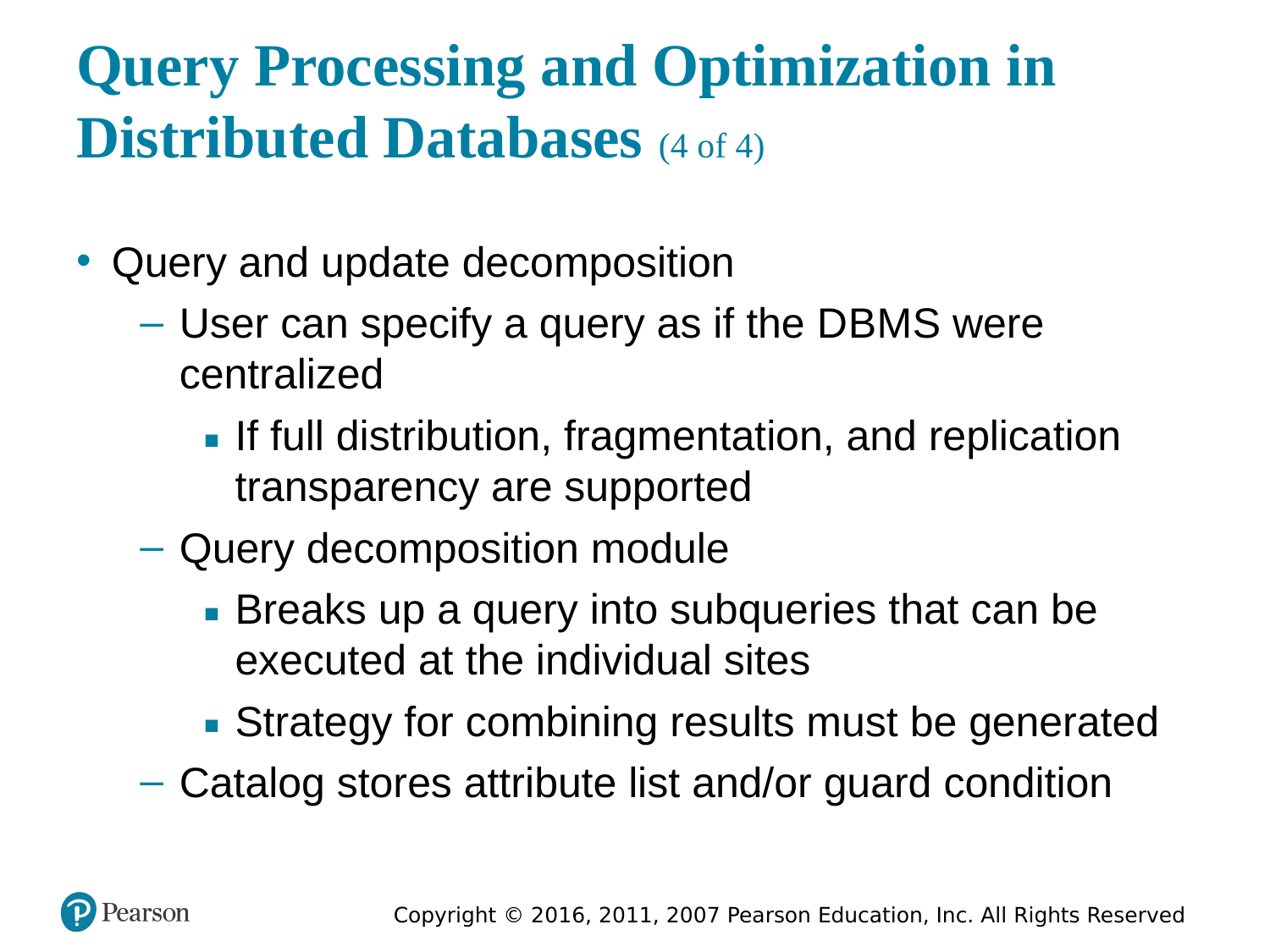

# Query Processing and Optimization in Distributed Databases (4 of 4)
Query and update decomposition
User can specify a query as if the D B M S were centralized
If full distribution, fragmentation, and replication transparency are supported
Query decomposition module
Breaks up a query into subqueries that can be executed at the individual sites
Strategy for combining results must be generated
Catalog stores attribute list and/or guard condition